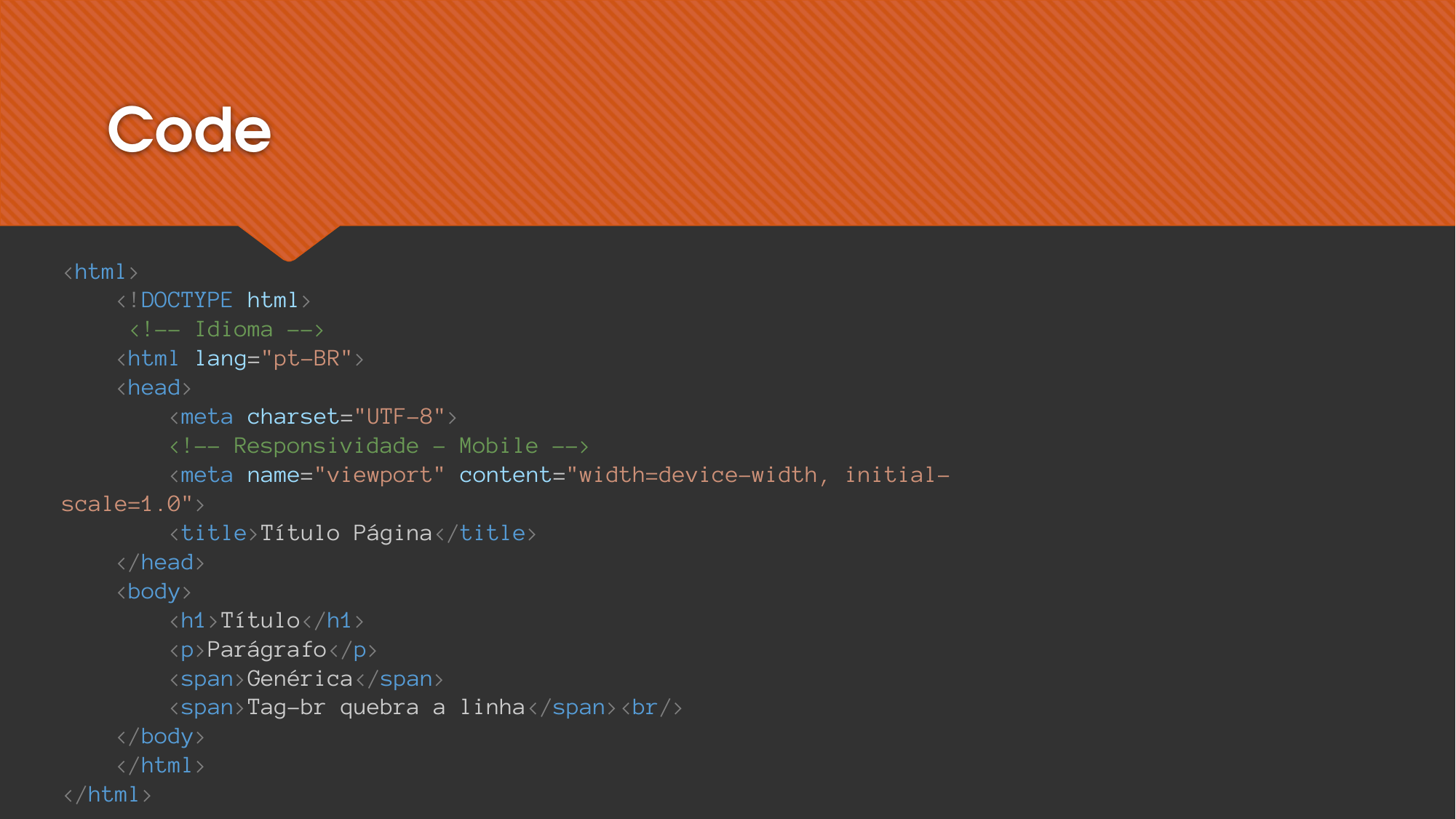

# Code
<html>
    <!DOCTYPE html>
     <!-- Idioma -->
    <html lang="pt-BR">
    <head>
        <meta charset="UTF-8">
        <!-- Responsividade - Mobile -->
        <meta name="viewport" content="width=device-width, initial-scale=1.0">
        <title>Título Página</title>
    </head>
    <body>
        <h1>Título</h1>
        <p>Parágrafo</p>
        <span>Genérica</span>
        <span>Tag-br quebra a linha</span><br/>
    </body>
    </html>
</html>